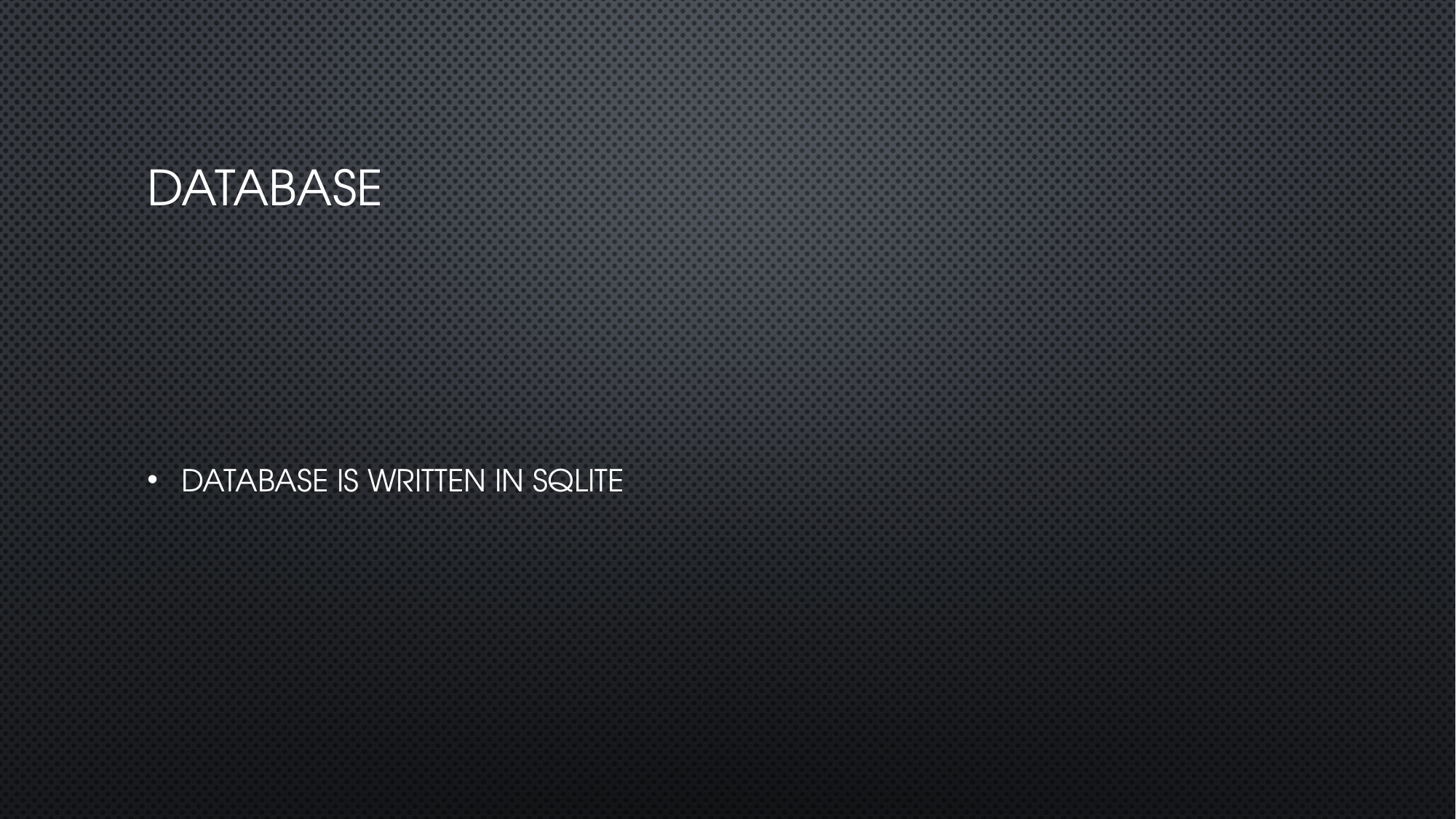

# DATABASE
DATABASE is written in SQLite